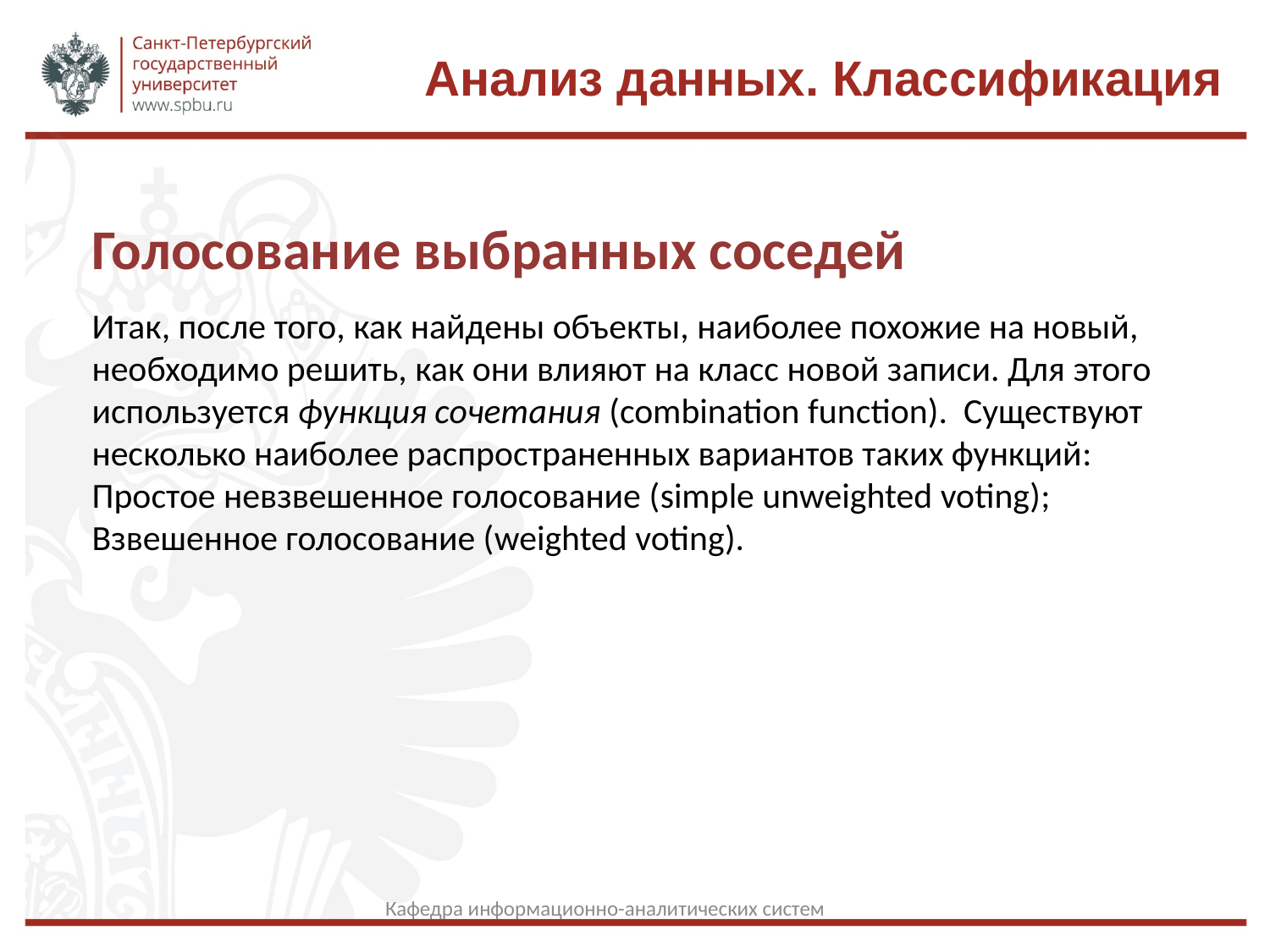

Анализ данных. Классификация

Голосование выбранных соседей

Итак, после того, как найдены объекты, наиболее похожие на новый, необходимо решить, как они влияют на класс новой записи. Для этого используется функция сочетания (combination function).  Существуют несколько наиболее распространенных вариантов таких функций:
Простое невзвешенное голосование (simple unweighted voting);
Взвешенное голосование (weighted voting).

Кафедра информационно-аналитических систем